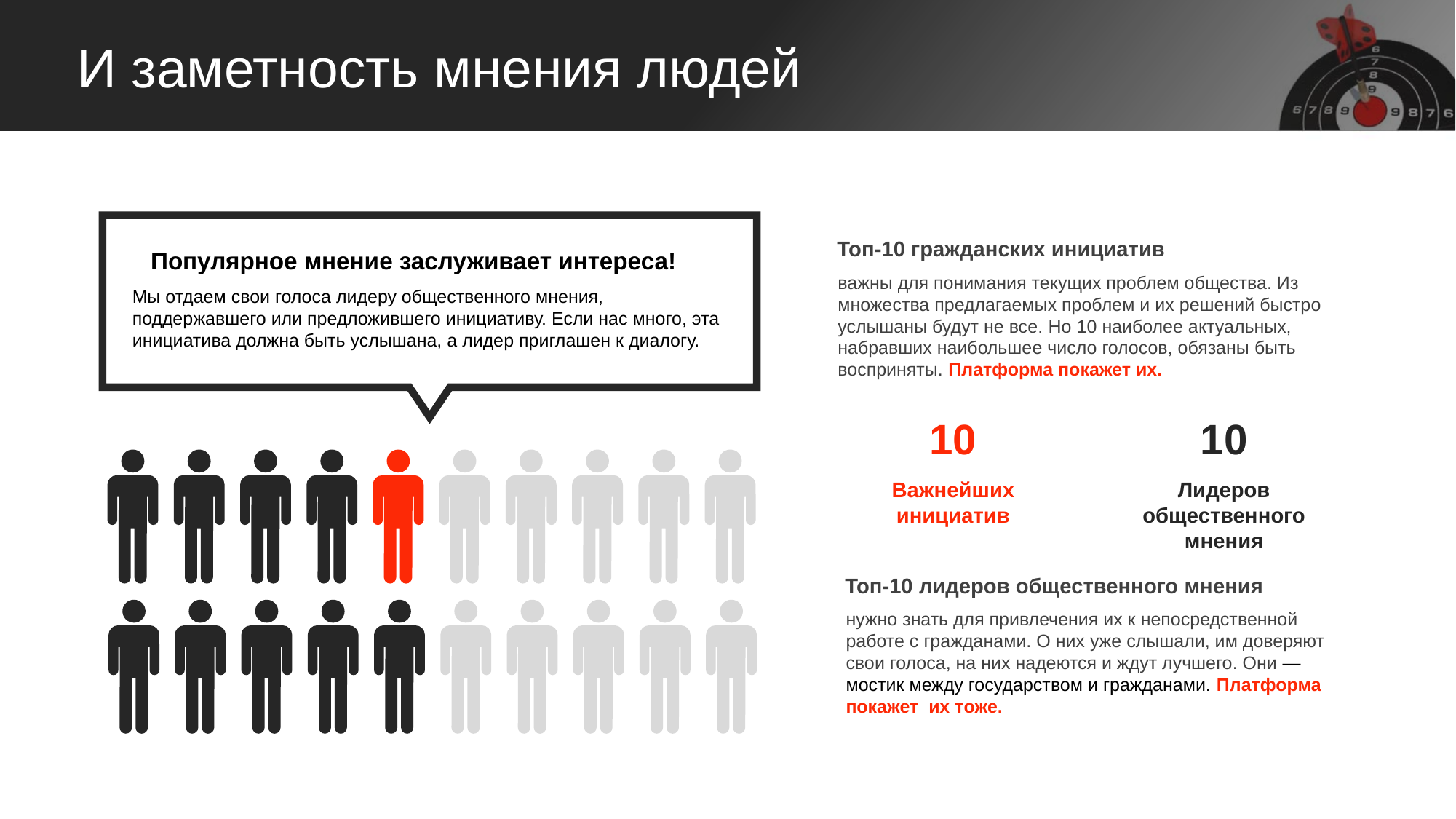

И заметность мнения людей

Топ-10 гражданских инициатив
важны для понимания текущих проблем общества. Из множества предлагаемых проблем и их решений быстро услышаны будут не все. Но 10 наиболее актуальных, набравших наибольшее число голосов, обязаны быть восприняты. Платформа покажет их.
Популярное мнение заслуживает интереса!
Мы отдаем свои голоса лидеру общественного мнения, поддержавшего или предложившего инициативу. Если нас много, эта инициатива должна быть услышана, а лидер приглашен к диалогу.
10
Важнейших инициатив
10
Лидеров общественного мнения

Топ-10 лидеров общественного мнения
нужно знать для привлечения их к непосредственной работе с гражданами. О них уже слышали, им доверяют свои голоса, на них надеются и ждут лучшего. Они — мостик между государством и гражданами. Платформа покажет  их тоже.